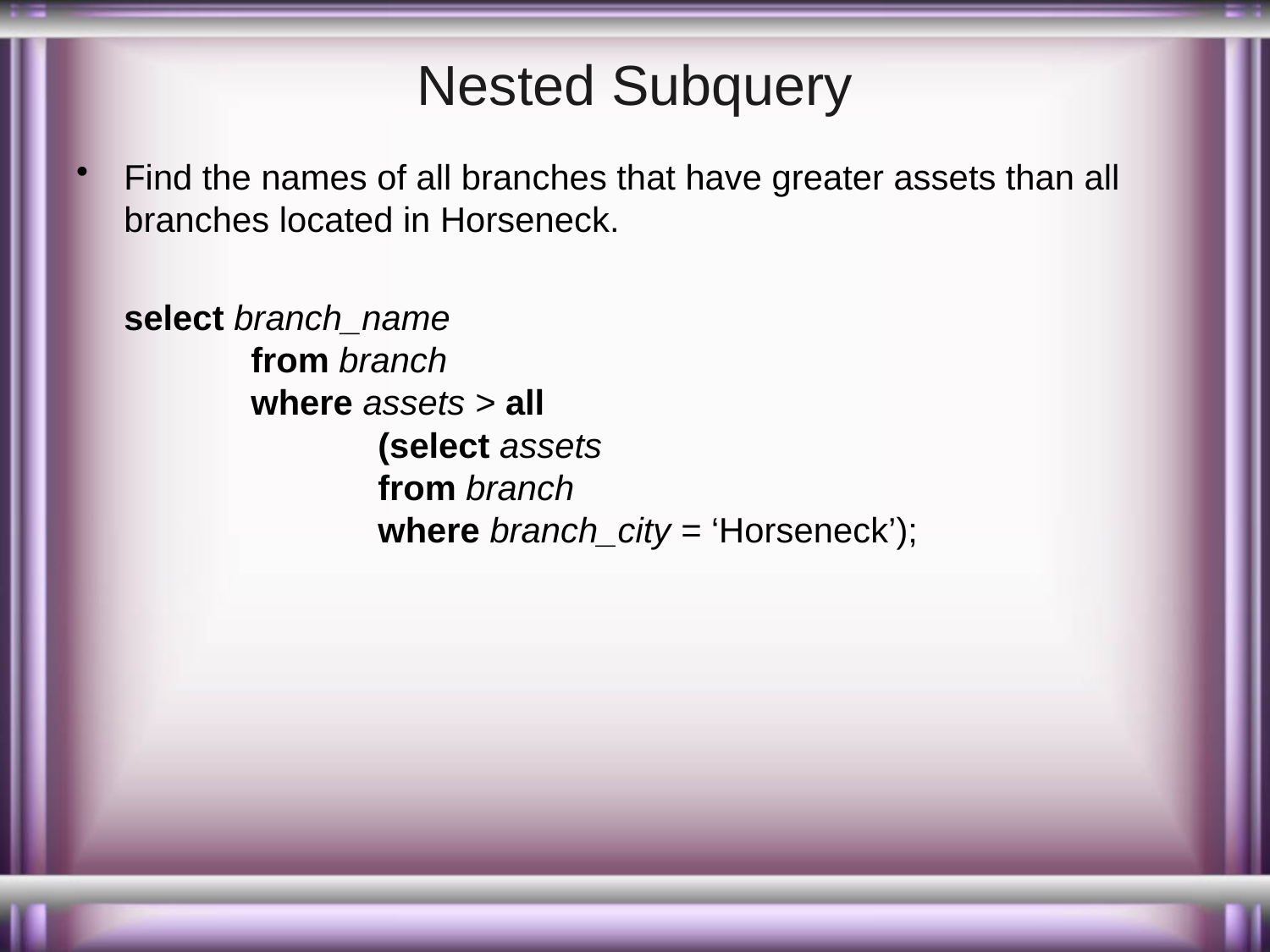

# Nested Subquery
Find the names of all branches that have greater assets than all branches located in Horseneck.

	select branch_name
	from branch
	where assets > all
		(select assets
		from branch
		where branch_city = ‘Horseneck’);